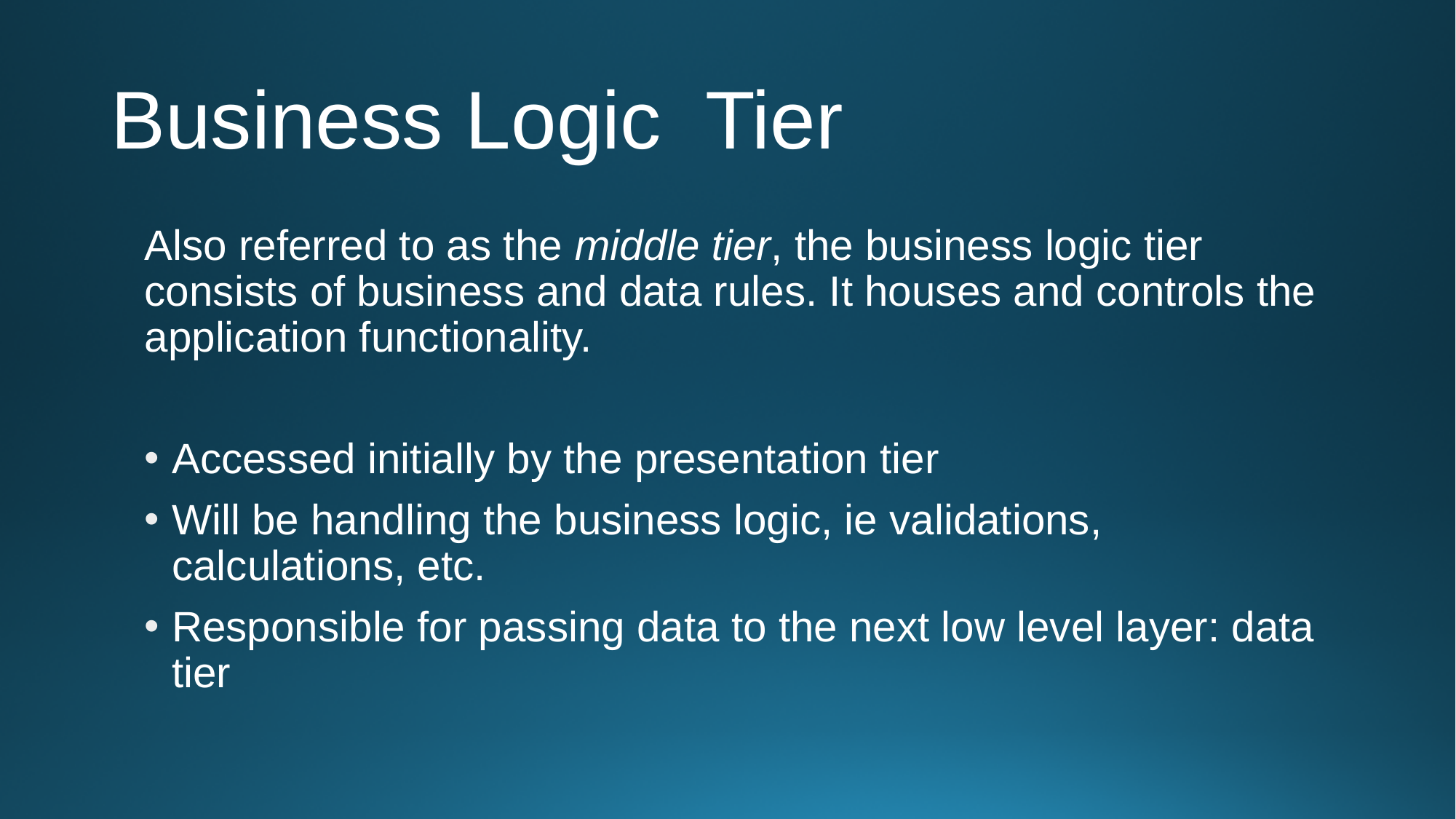

# Business Logic  Tier
Also referred to as the middle tier, the business logic tier consists of business and data rules. It houses and controls the application functionality.

Accessed initially by the presentation tier
Will be handling the business logic, ie validations, calculations, etc.
Responsible for passing data to the next low level layer: data tier